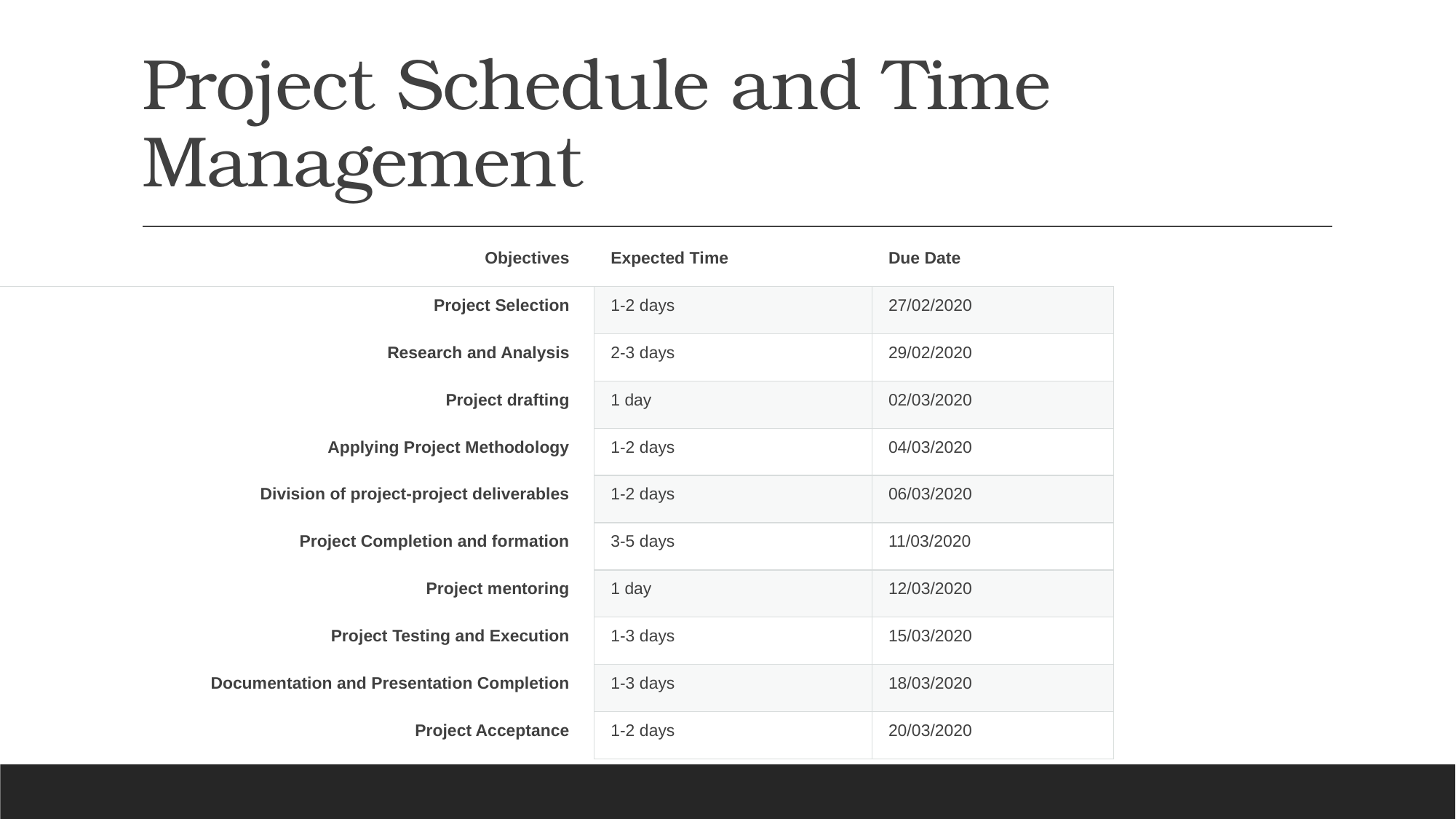

# Project Schedule and Time Management
| Objectives | Expected Time | Due Date |
| --- | --- | --- |
| Project Selection | 1-2 days | 27/02/2020 |
| Research and Analysis | 2-3 days | 29/02/2020 |
| Project drafting | 1 day | 02/03/2020 |
| Applying Project Methodology | 1-2 days | 04/03/2020 |
| Division of project-project deliverables | 1-2 days | 06/03/2020 |
| Project Completion and formation | 3-5 days | 11/03/2020 |
| Project mentoring | 1 day | 12/03/2020 |
| Project Testing and Execution | 1-3 days | 15/03/2020 |
| Documentation and Presentation Completion | 1-3 days | 18/03/2020 |
| Project Acceptance | 1-2 days | 20/03/2020 |